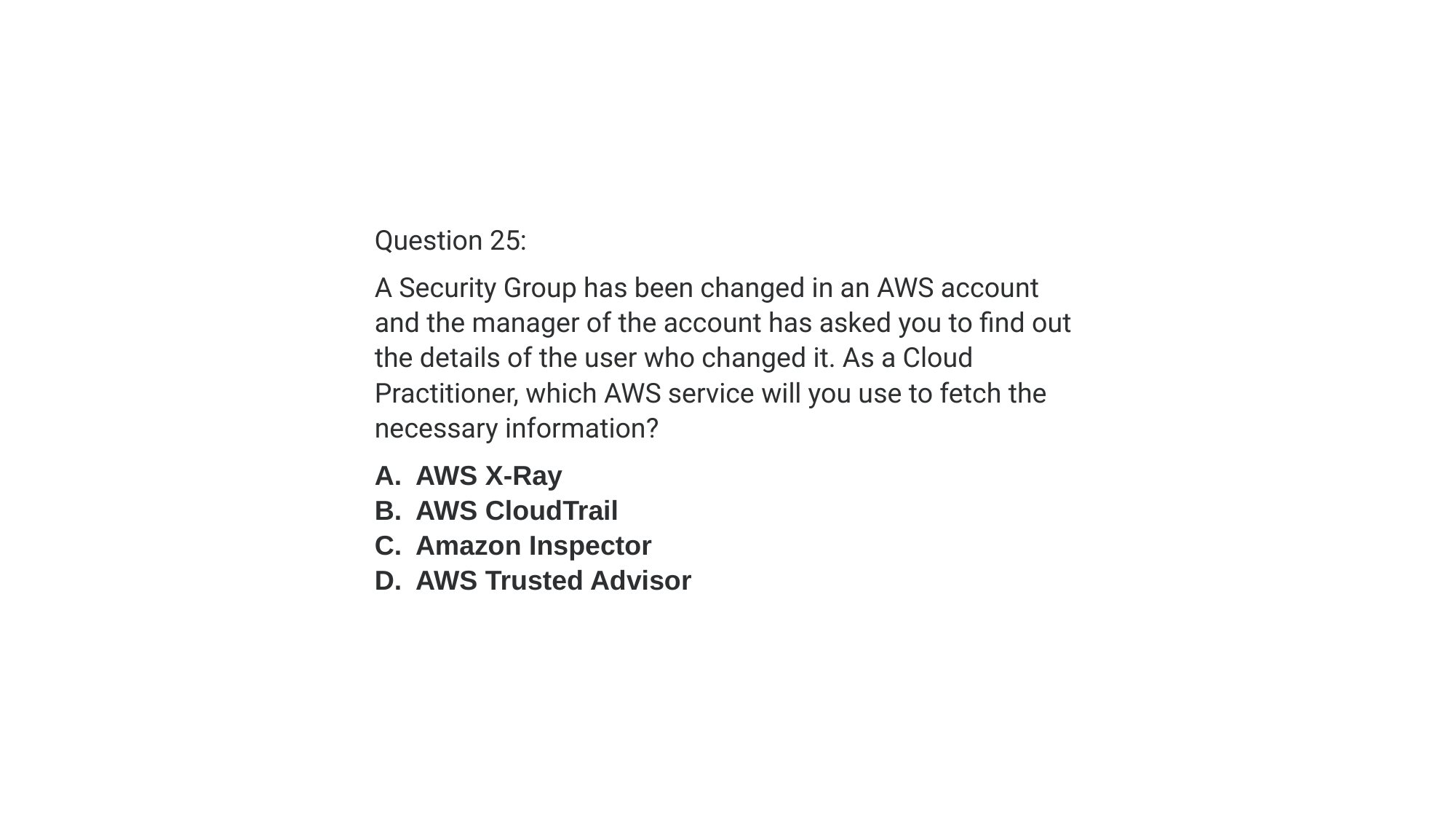

Question 25:
A Security Group has been changed in an AWS account and the manager of the account has asked you to find out the details of the user who changed it. As a Cloud Practitioner, which AWS service will you use to fetch the necessary information?
AWS X-Ray
AWS CloudTrail
Amazon Inspector
AWS Trusted Advisor